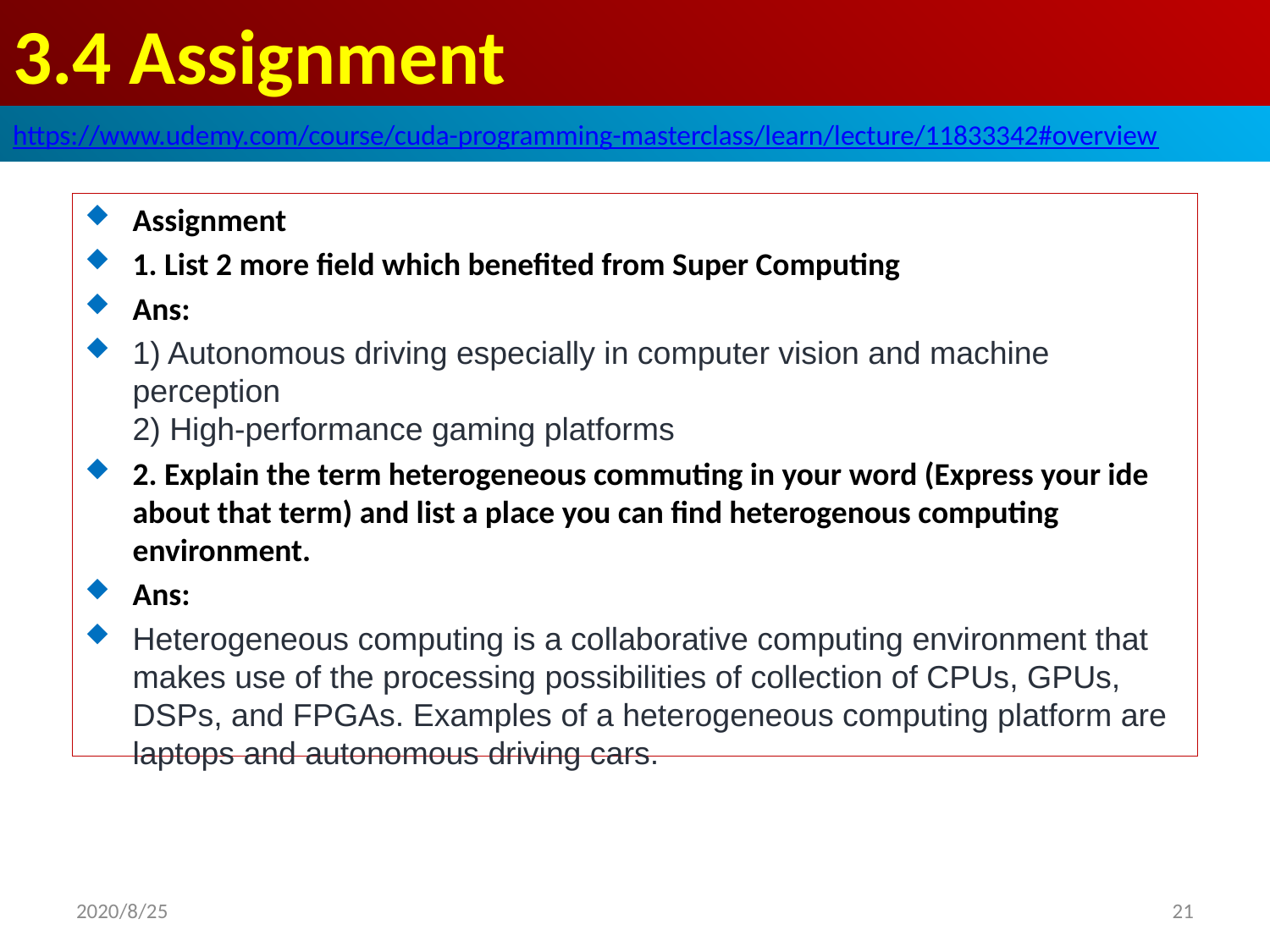

# 3.4 Assignment
https://www.udemy.com/course/cuda-programming-masterclass/learn/lecture/11833342#overview
Assignment
1. List 2 more field which benefited from Super Computing
Ans:
1) Autonomous driving especially in computer vision and machine perception
2) High-performance gaming platforms
2. Explain the term heterogeneous commuting in your word (Express your ide about that term) and list a place you can find heterogenous computing environment.
Ans:
Heterogeneous computing is a collaborative computing environment that makes use of the processing possibilities of collection of CPUs, GPUs, DSPs, and FPGAs. Examples of a heterogeneous computing platform are laptops and autonomous driving cars.

2020/8/25
21